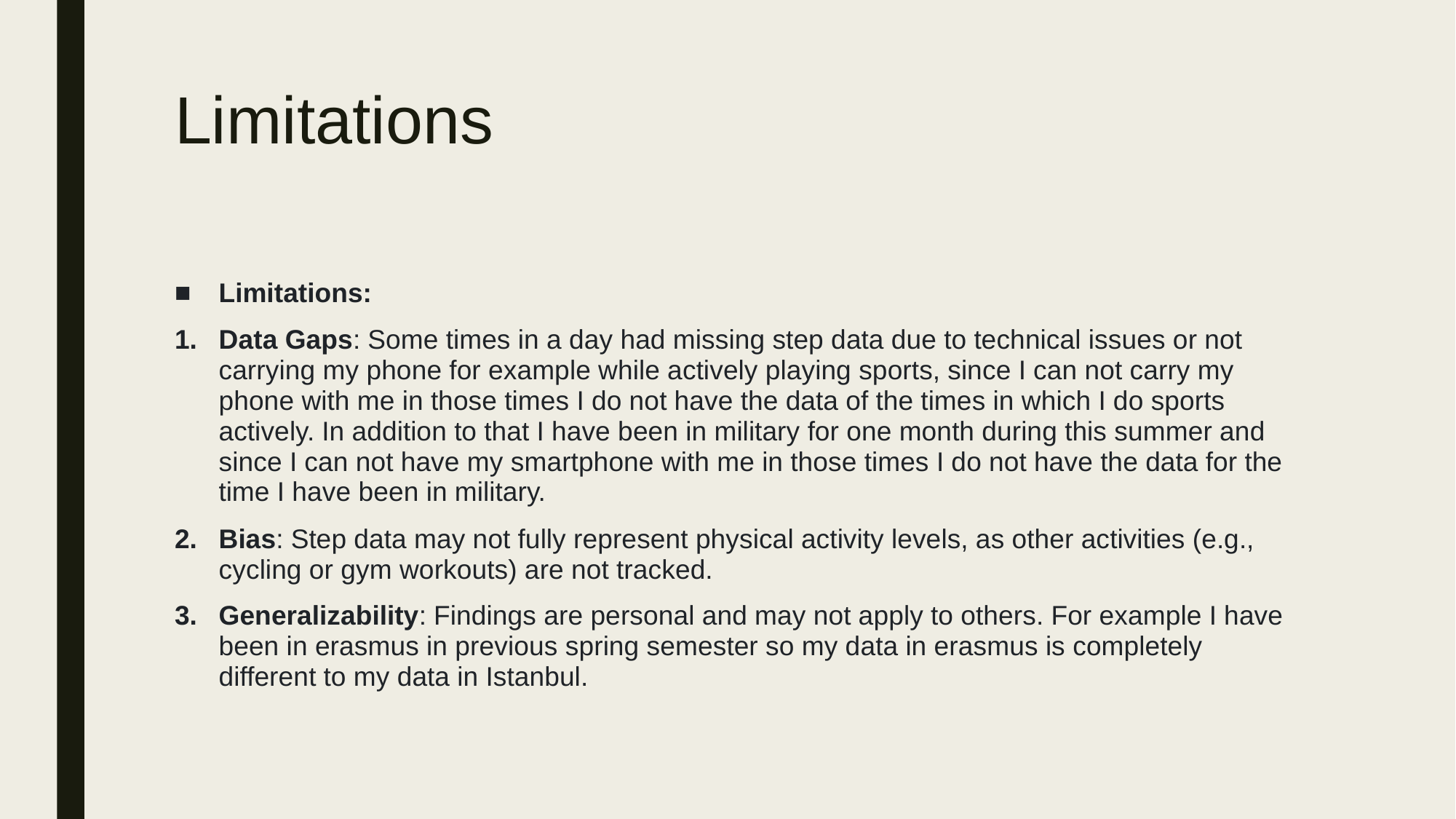

# Limitations
Limitations:
Data Gaps: Some times in a day had missing step data due to technical issues or not carrying my phone for example while actively playing sports, since I can not carry my phone with me in those times I do not have the data of the times in which I do sports actively. In addition to that I have been in military for one month during this summer and since I can not have my smartphone with me in those times I do not have the data for the time I have been in military.
Bias: Step data may not fully represent physical activity levels, as other activities (e.g., cycling or gym workouts) are not tracked.
Generalizability: Findings are personal and may not apply to others. For example I have been in erasmus in previous spring semester so my data in erasmus is completely different to my data in Istanbul.